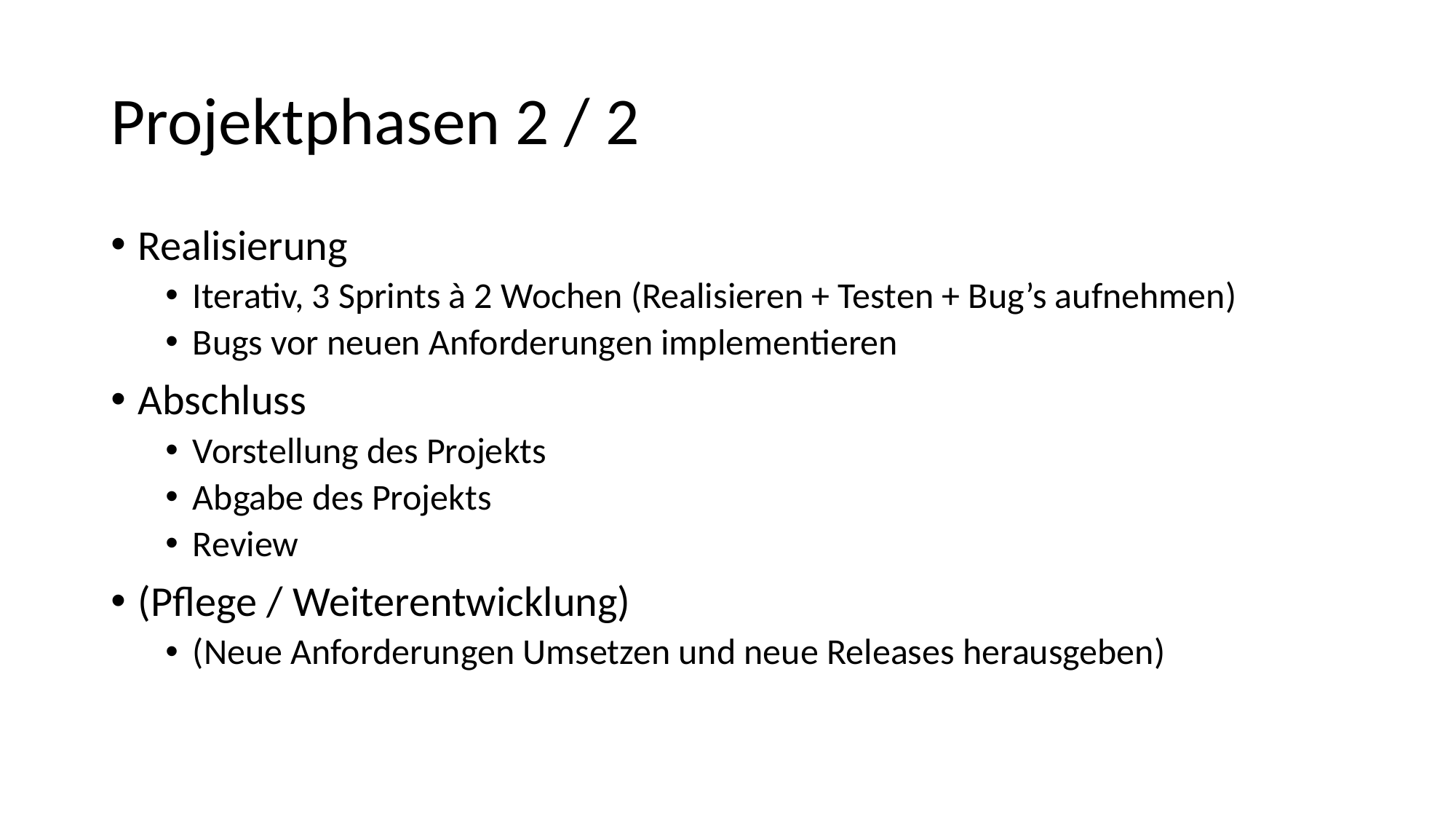

# Projektphasen 2 / 2
Realisierung
Iterativ, 3 Sprints à 2 Wochen (Realisieren + Testen + Bug’s aufnehmen)
Bugs vor neuen Anforderungen implementieren
Abschluss
Vorstellung des Projekts
Abgabe des Projekts
Review
(Pflege / Weiterentwicklung)
(Neue Anforderungen Umsetzen und neue Releases herausgeben)